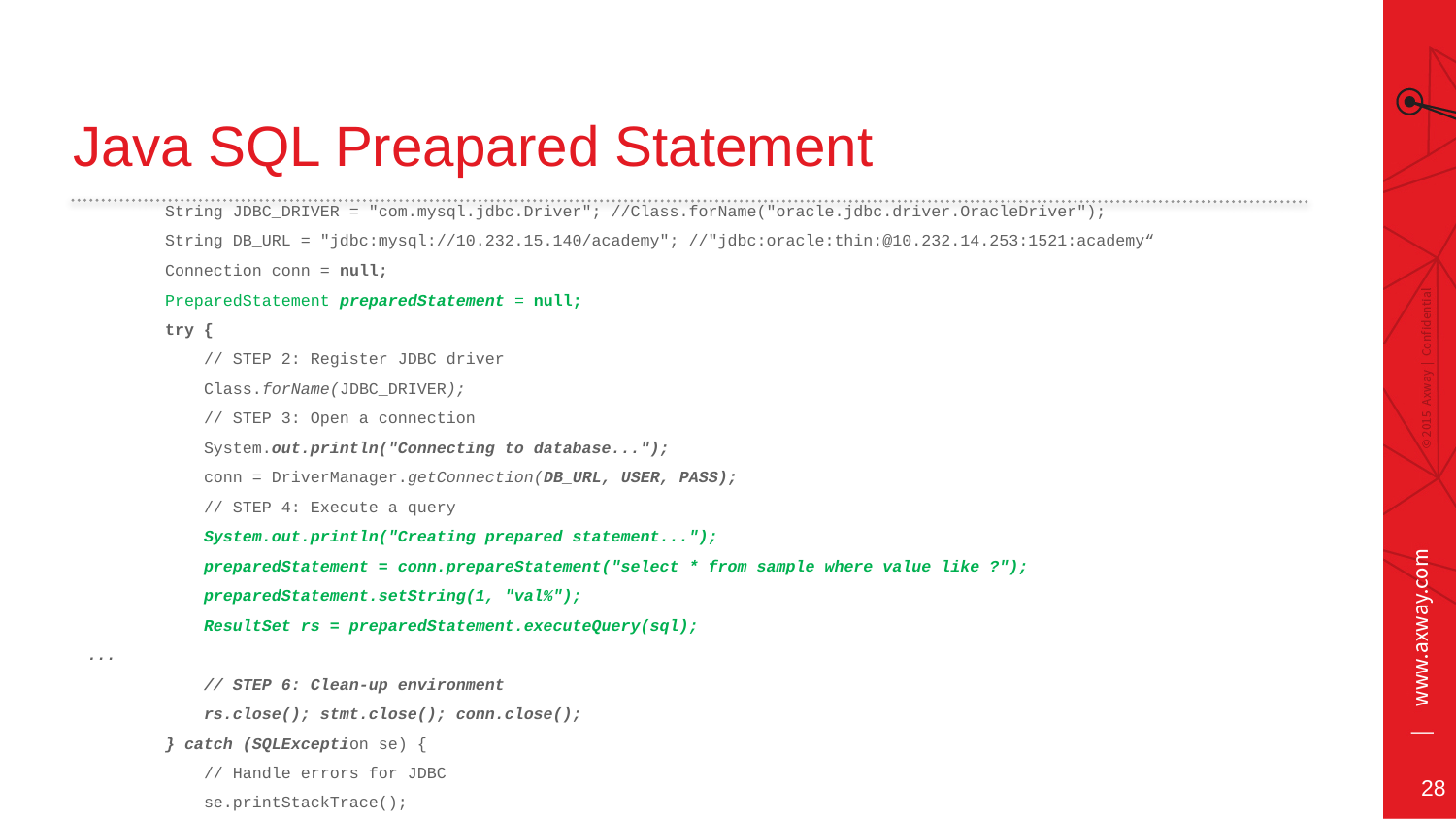

# Java SQL Preapared Statement
        String JDBC_DRIVER = "com.mysql.jdbc.Driver"; //Class.forName("oracle.jdbc.driver.OracleDriver");
        String DB_URL = "jdbc:mysql://10.232.15.140/academy"; //"jdbc:oracle:thin:@10.232.14.253:1521:academy“
        Connection conn = null;
        PreparedStatement preparedStatement = null;
        try {
            // STEP 2: Register JDBC driver
            Class.forName(JDBC_DRIVER);
            // STEP 3: Open a connection
            System.out.println("Connecting to database...");
            conn = DriverManager.getConnection(DB_URL, USER, PASS);
            // STEP 4: Execute a query
            System.out.println("Creating prepared statement...");
            preparedStatement = conn.prepareStatement("select * from sample where value like ?");
            preparedStatement.setString(1, "val%");
            ResultSet rs = preparedStatement.executeQuery(sql);
...
            // STEP 6: Clean-up environment
            rs.close(); stmt.close(); conn.close();
        } catch (SQLException se) {
            // Handle errors for JDBC
            se.printStackTrace();
        }
28